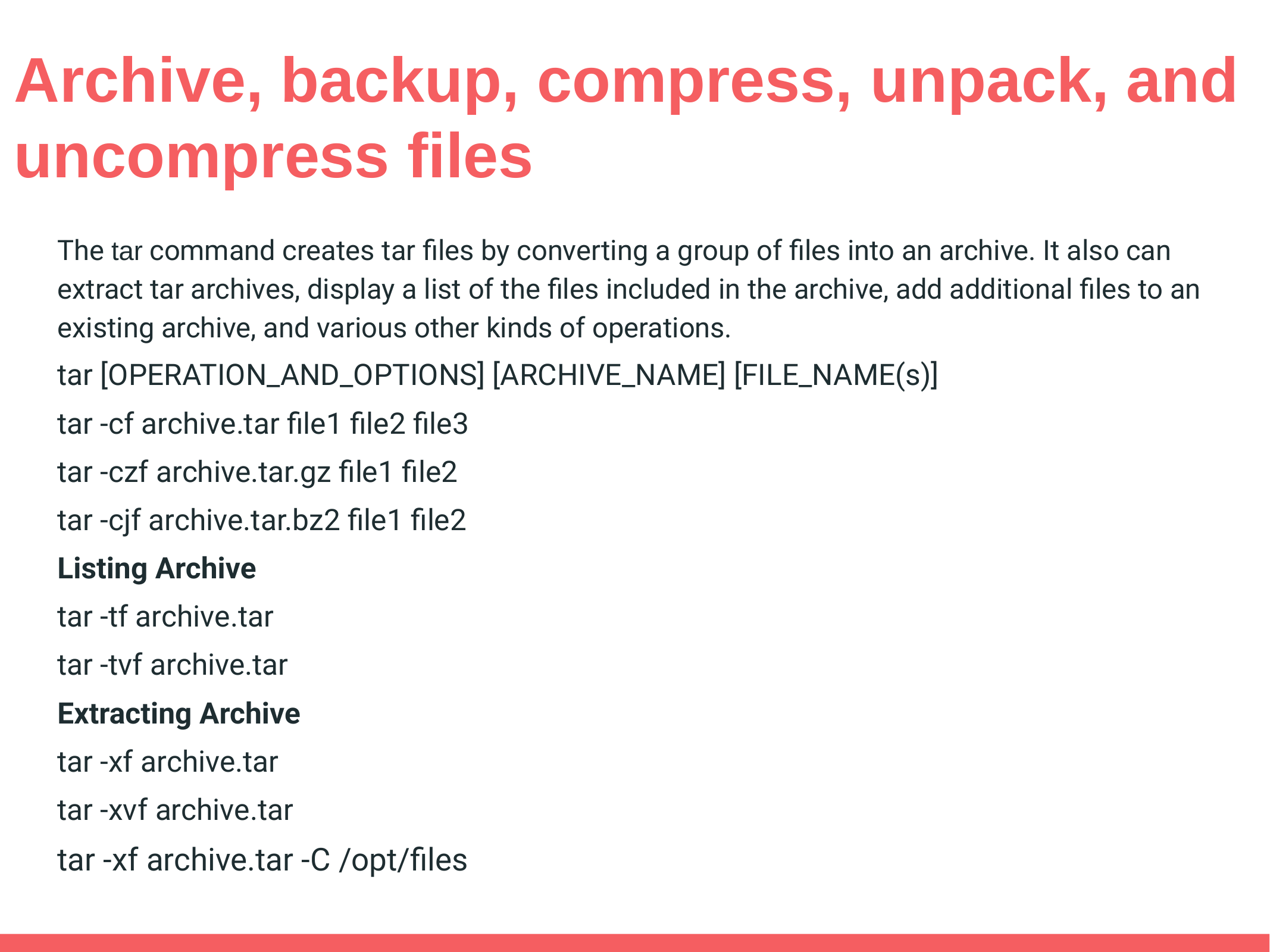

# Archive, backup, compress, unpack, and uncompress files
The tar command creates tar files by converting a group of files into an archive. It also can extract tar archives, display a list of the files included in the archive, add additional files to an existing archive, and various other kinds of operations.
tar [OPERATION_AND_OPTIONS] [ARCHIVE_NAME] [FILE_NAME(s)]
tar -cf archive.tar file1 file2 file3
tar -czf archive.tar.gz file1 file2
tar -cjf archive.tar.bz2 file1 file2
Listing Archive
tar -tf archive.tar
tar -tvf archive.tar
Extracting Archive
tar -xf archive.tar
tar -xvf archive.tar
tar -xf archive.tar -C /opt/files